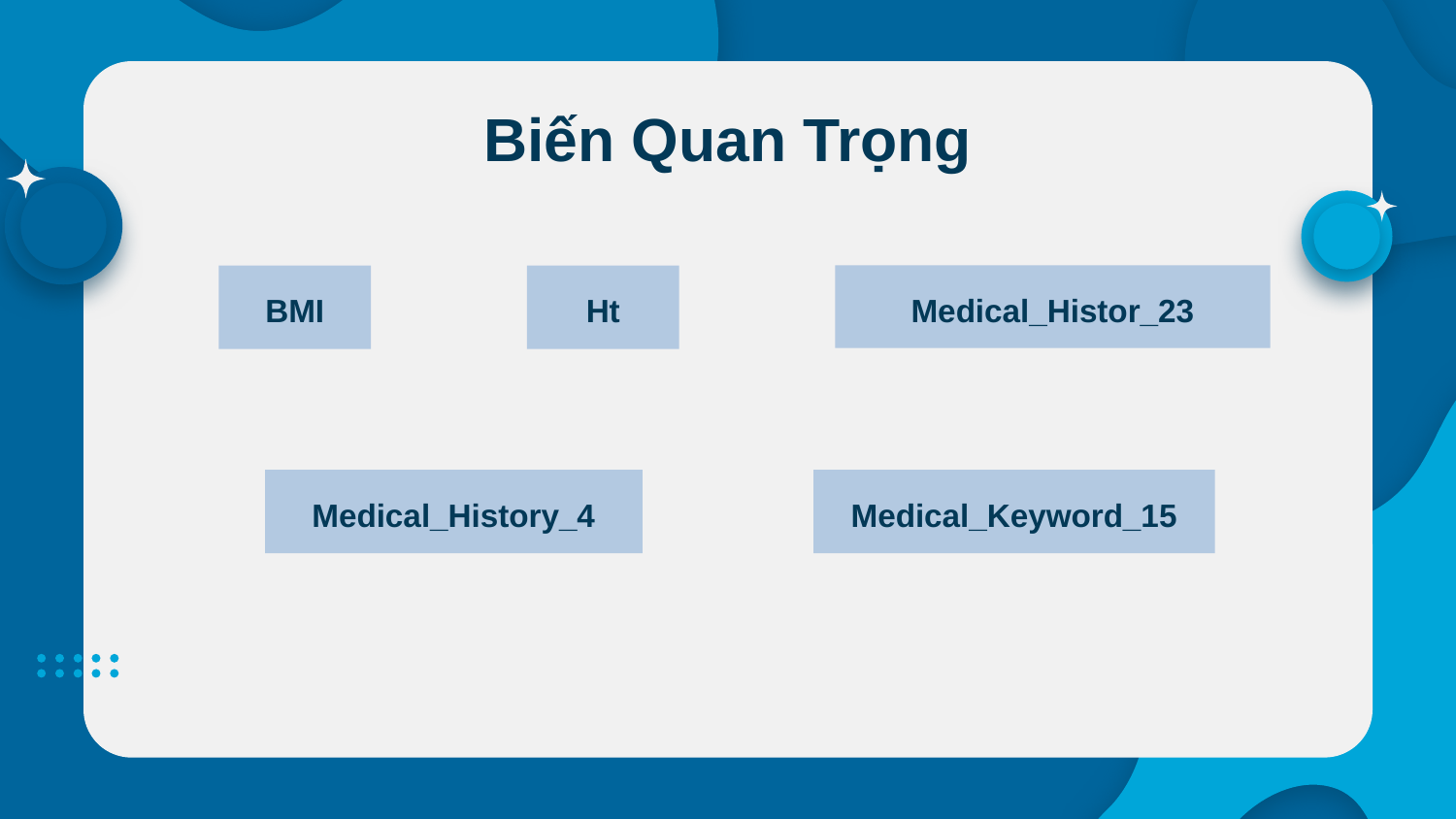

# Biến Quan Trọng

BMI
Ht
Medical_Histor_23
Medical_History_4
Medical_Keyword_15